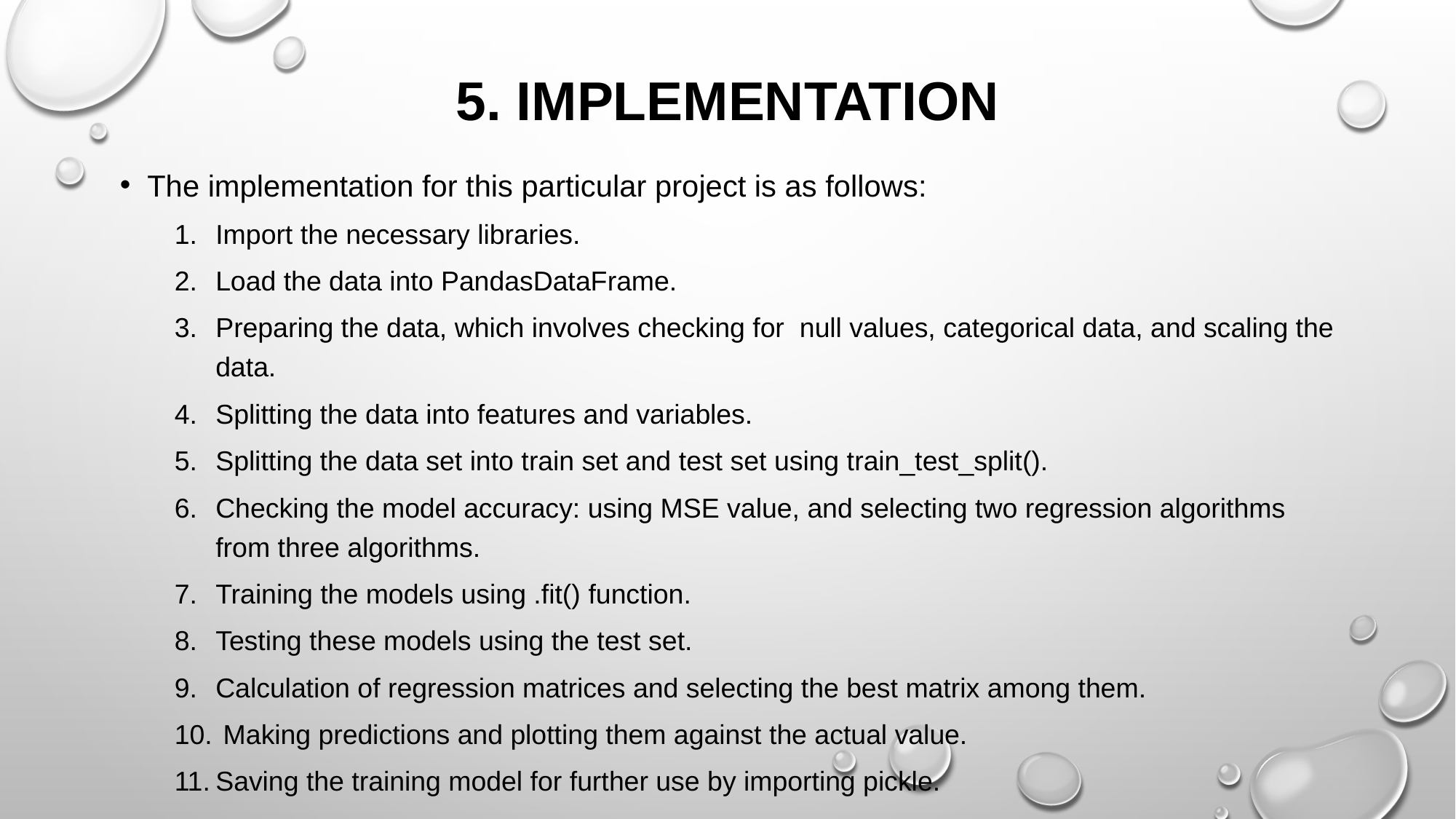

# 5. implementation
The implementation for this particular project is as follows:
Import the necessary libraries.
Load the data into PandasDataFrame.
Preparing the data, which involves checking for  null values, categorical data, and scaling the data.
Splitting the data into features and variables.
Splitting the data set into train set and test set using train_test_split().
Checking the model accuracy: using MSE value, and selecting two regression algorithms from three algorithms.
Training the models using .fit() function.
Testing these models using the test set.
Calculation of regression matrices and selecting the best matrix among them.
 Making predictions and plotting them against the actual value.
Saving the training model for further use by importing pickle.